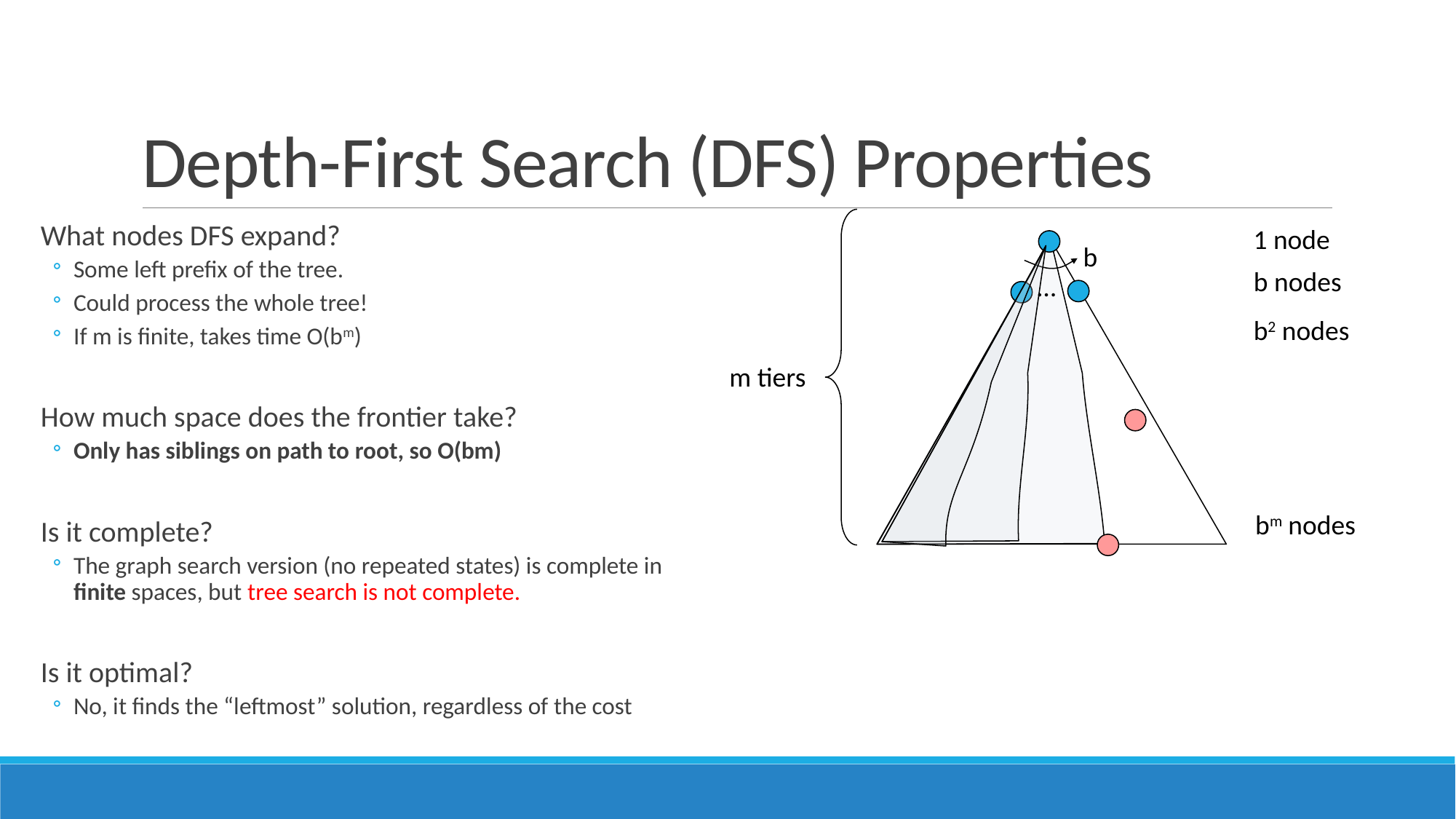

# Depth-First Search (DFS) Properties

What nodes DFS expand?
Some left prefix of the tree.
Could process the whole tree!
If m is finite, takes time O(bm)

How much space does the frontier take?
Only has siblings on path to root, so O(bm)

Is it complete?
The graph search version (no repeated states) is complete in finite spaces, but tree search is not complete.

Is it optimal?
No, it finds the “leftmost” solution, regardless of the cost

1 node

b

b nodes
…

b2 nodes
m tiers
bm nodes